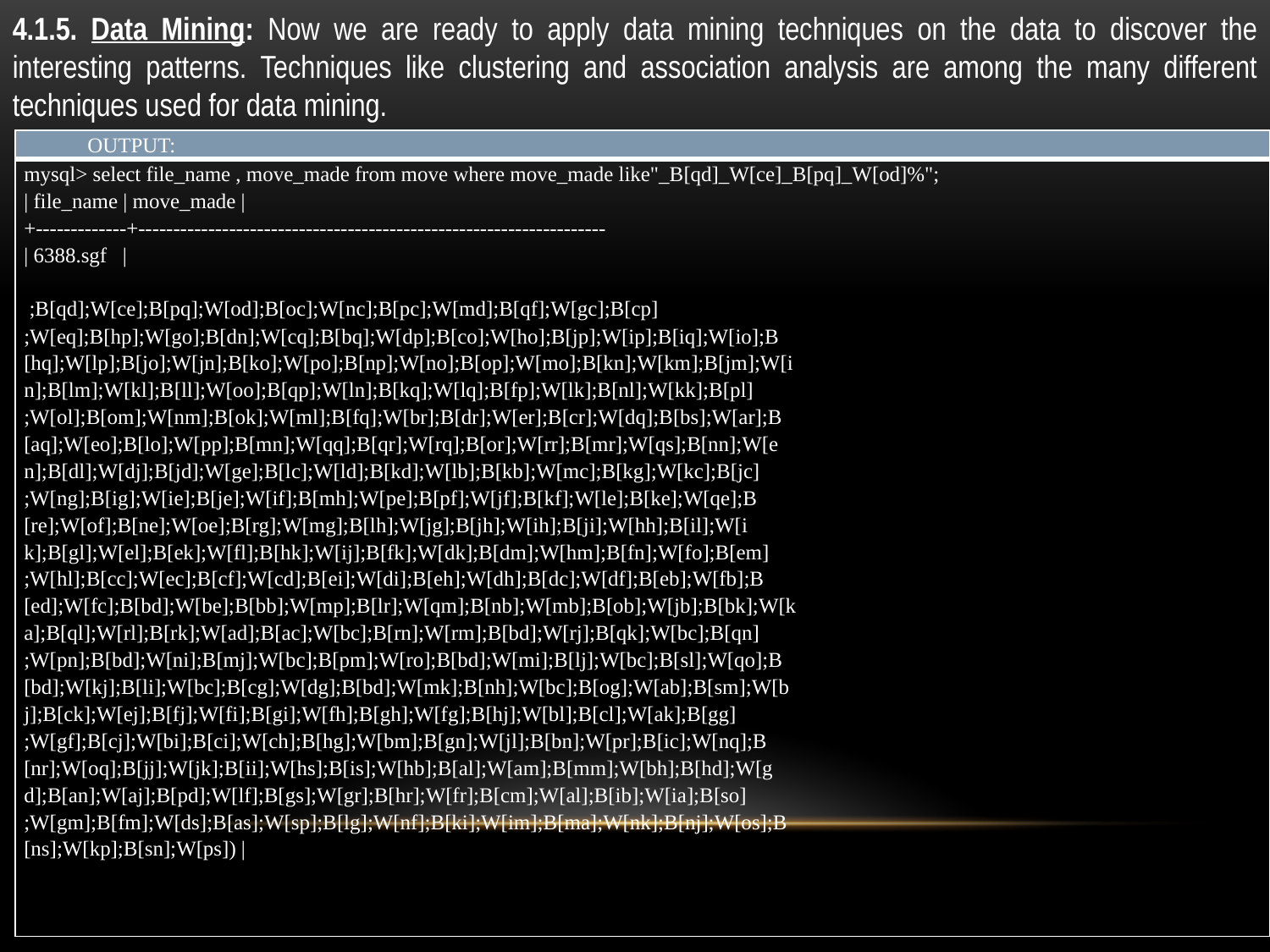

4.1.5. Data Mining: Now we are ready to apply data mining techniques on the data to discover the interesting patterns. Techniques like clustering and association analysis are among the many different techniques used for data mining.
| OUTPUT: |
| --- |
| mysql> select file\_name , move\_made from move where move\_made like"\_B[qd]\_W[ce]\_B[pq]\_W[od]%"; | file\_name | move\_made | +-------------+------------------------------------------------------------------- | 6388.sgf |   ;B[qd];W[ce];B[pq];W[od];B[oc];W[nc];B[pc];W[md];B[qf];W[gc];B[cp] ;W[eq];B[hp];W[go];B[dn];W[cq];B[bq];W[dp];B[co];W[ho];B[jp];W[ip];B[iq];W[io];B [hq];W[lp];B[jo];W[jn];B[ko];W[po];B[np];W[no];B[op];W[mo];B[kn];W[km];B[jm];W[i n];B[lm];W[kl];B[ll];W[oo];B[qp];W[ln];B[kq];W[lq];B[fp];W[lk];B[nl];W[kk];B[pl] ;W[ol];B[om];W[nm];B[ok];W[ml];B[fq];W[br];B[dr];W[er];B[cr];W[dq];B[bs];W[ar];B [aq];W[eo];B[lo];W[pp];B[mn];W[qq];B[qr];W[rq];B[or];W[rr];B[mr];W[qs];B[nn];W[e n];B[dl];W[dj];B[jd];W[ge];B[lc];W[ld];B[kd];W[lb];B[kb];W[mc];B[kg];W[kc];B[jc] ;W[ng];B[ig];W[ie];B[je];W[if];B[mh];W[pe];B[pf];W[jf];B[kf];W[le];B[ke];W[qe];B [re];W[of];B[ne];W[oe];B[rg];W[mg];B[lh];W[jg];B[jh];W[ih];B[ji];W[hh];B[il];W[i k];B[gl];W[el];B[ek];W[fl];B[hk];W[ij];B[fk];W[dk];B[dm];W[hm];B[fn];W[fo];B[em] ;W[hl];B[cc];W[ec];B[cf];W[cd];B[ei];W[di];B[eh];W[dh];B[dc];W[df];B[eb];W[fb];B [ed];W[fc];B[bd];W[be];B[bb];W[mp];B[lr];W[qm];B[nb];W[mb];B[ob];W[jb];B[bk];W[k a];B[ql];W[rl];B[rk];W[ad];B[ac];W[bc];B[rn];W[rm];B[bd];W[rj];B[qk];W[bc];B[qn] ;W[pn];B[bd];W[ni];B[mj];W[bc];B[pm];W[ro];B[bd];W[mi];B[lj];W[bc];B[sl];W[qo];B [bd];W[kj];B[li];W[bc];B[cg];W[dg];B[bd];W[mk];B[nh];W[bc];B[og];W[ab];B[sm];W[b j];B[ck];W[ej];B[fj];W[fi];B[gi];W[fh];B[gh];W[fg];B[hj];W[bl];B[cl];W[ak];B[gg] ;W[gf];B[cj];W[bi];B[ci];W[ch];B[hg];W[bm];B[gn];W[jl];B[bn];W[pr];B[ic];W[nq];B [nr];W[oq];B[jj];W[jk];B[ii];W[hs];B[is];W[hb];B[al];W[am];B[mm];W[bh];B[hd];W[g d];B[an];W[aj];B[pd];W[lf];B[gs];W[gr];B[hr];W[fr];B[cm];W[al];B[ib];W[ia];B[so] ;W[gm];B[fm];W[ds];B[as];W[sp];B[lg];W[nf];B[ki];W[im];B[ma];W[nk];B[nj];W[os];B [ns];W[kp];B[sn];W[ps]) | |